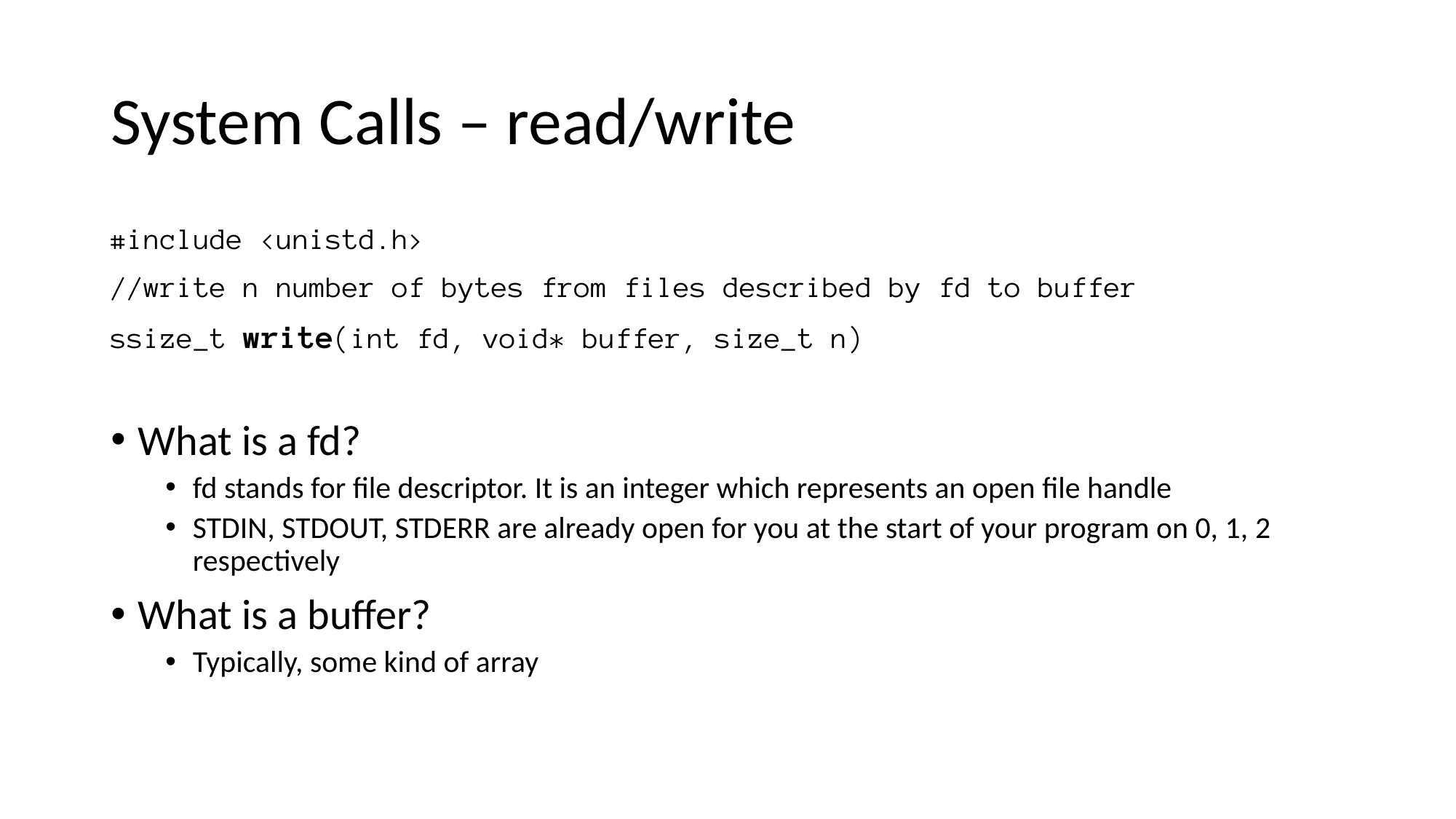

# System Calls – read/write
#include <unistd.h>
//write n number of bytes from files described by fd to buffer
ssize_t write(int fd, void* buffer, size_t n)

What is a fd?
fd stands for file descriptor. It is an integer which represents an open file handle
STDIN, STDOUT, STDERR are already open for you at the start of your program on 0, 1, 2 respectively
What is a buffer?
Typically, some kind of array